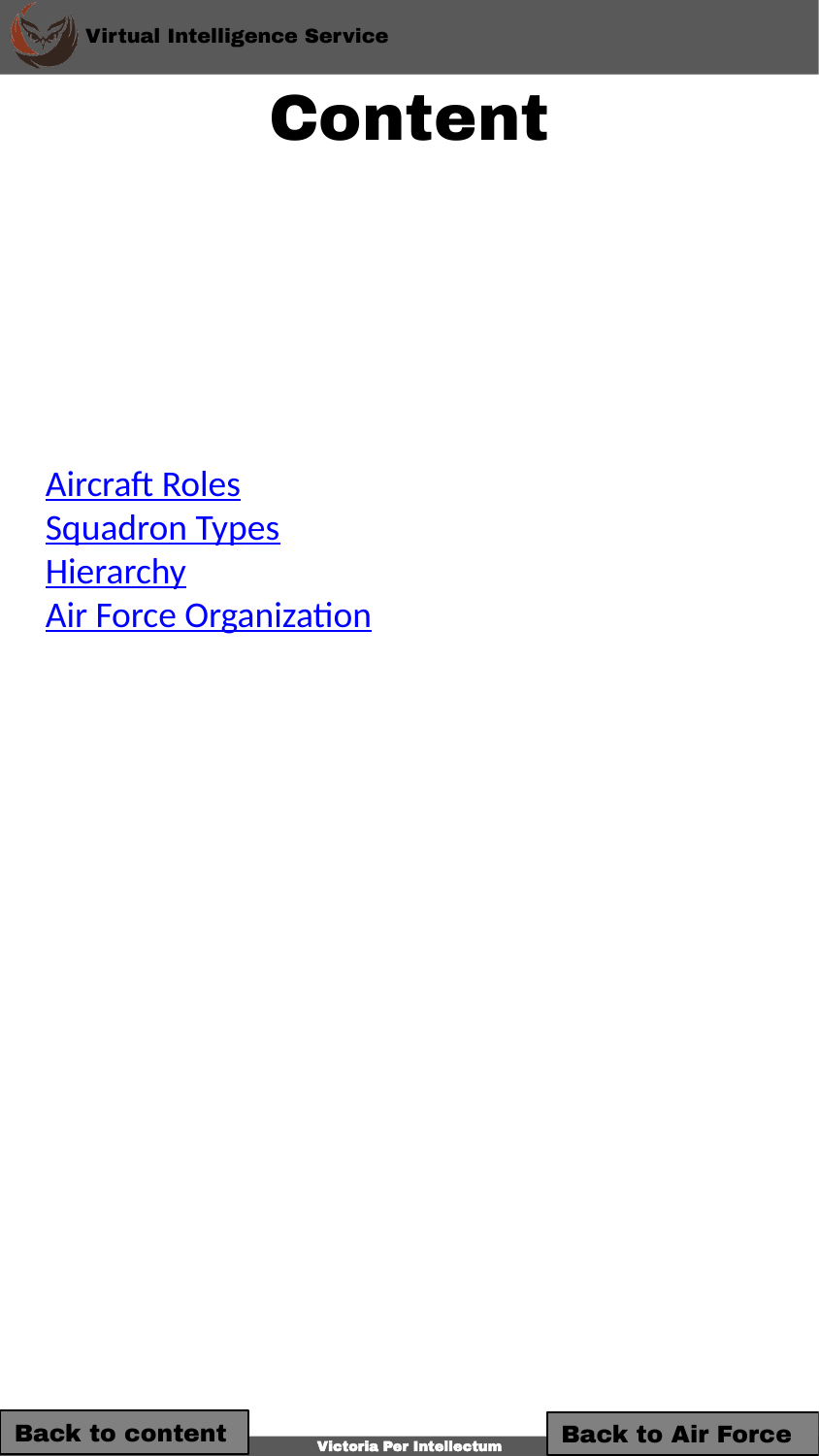

# Content
Aircraft Roles
Squadron Types
Hierarchy
Air Force Organization

Back to content
Back to Air Force
3